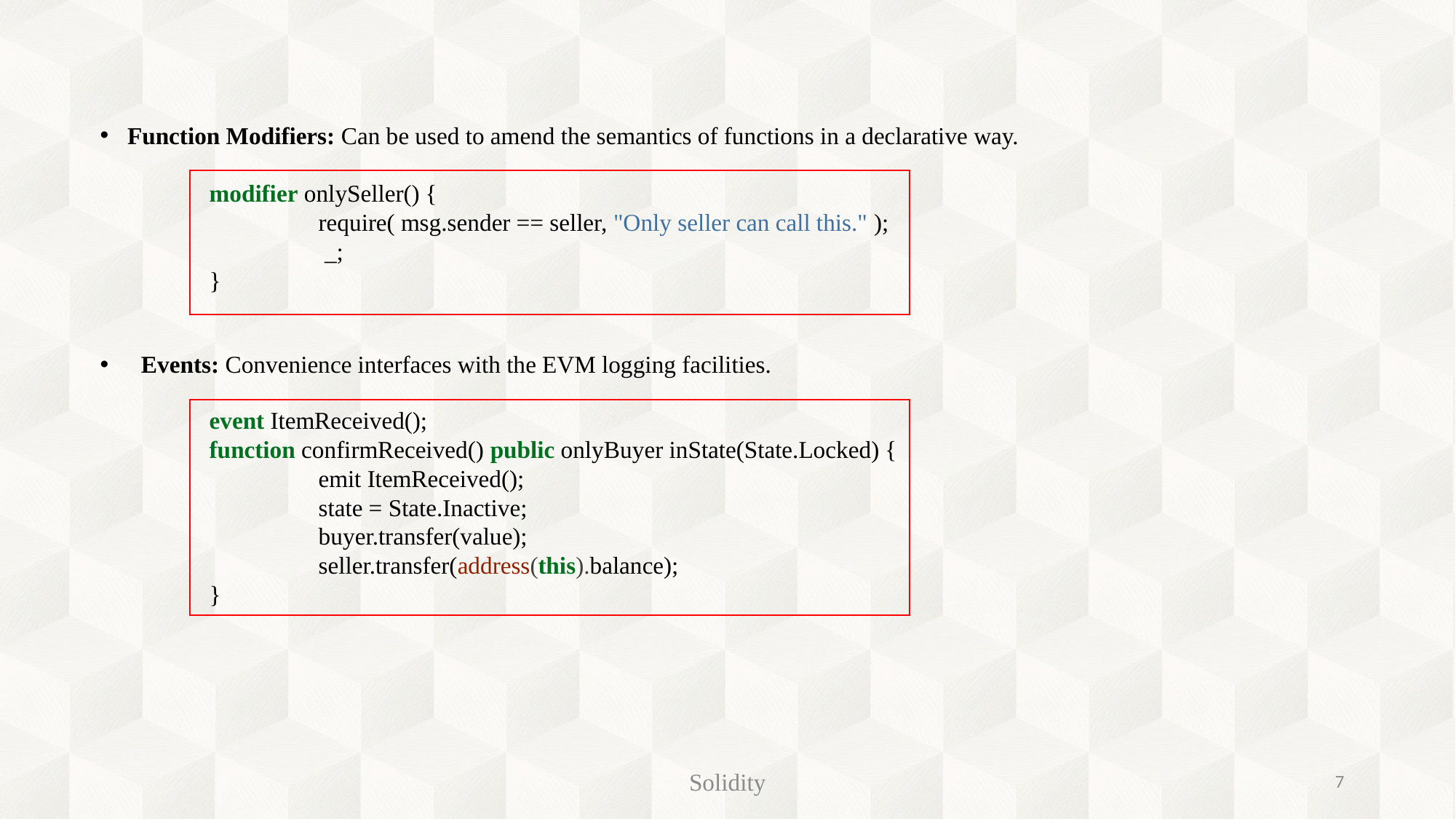

Function Modifiers: Can be used to amend the semantics of functions in a declarative way.

	modifier onlySeller() {
		require( msg.sender == seller, "Only seller can call this." );
		 _;
	}

Events: Convenience interfaces with the EVM logging facilities.

	event ItemReceived();
	function confirmReceived() public onlyBuyer inState(State.Locked) {
		emit ItemReceived();
		state = State.Inactive;
		buyer.transfer(value);
		seller.transfer(address(this).balance);
	}

Solidity
7